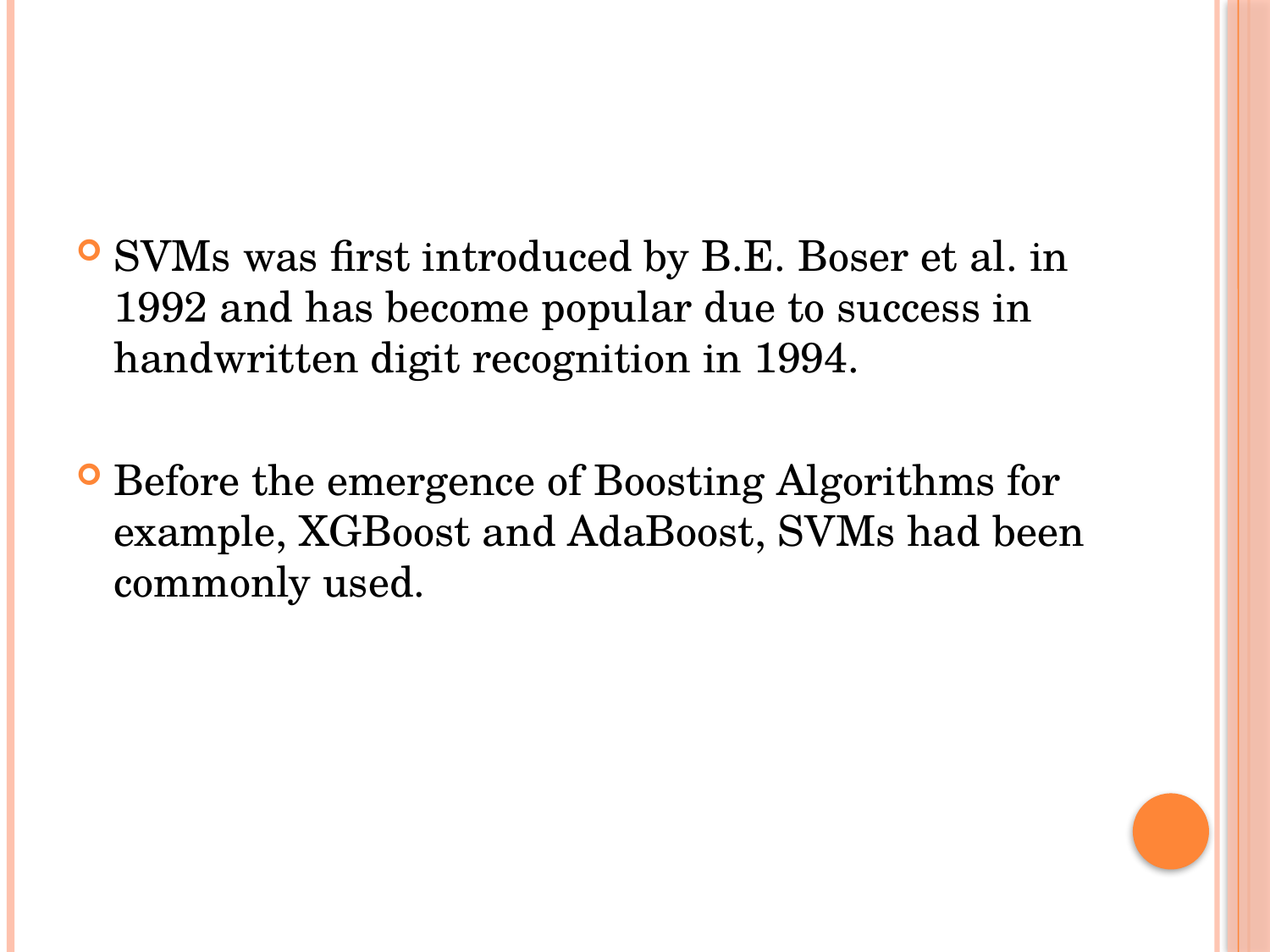

#
SVMs was first introduced by B.E. Boser et al. in 1992 and has become popular due to success in handwritten digit recognition in 1994.

Before the emergence of Boosting Algorithms for example, XGBoost and AdaBoost, SVMs had been commonly used.